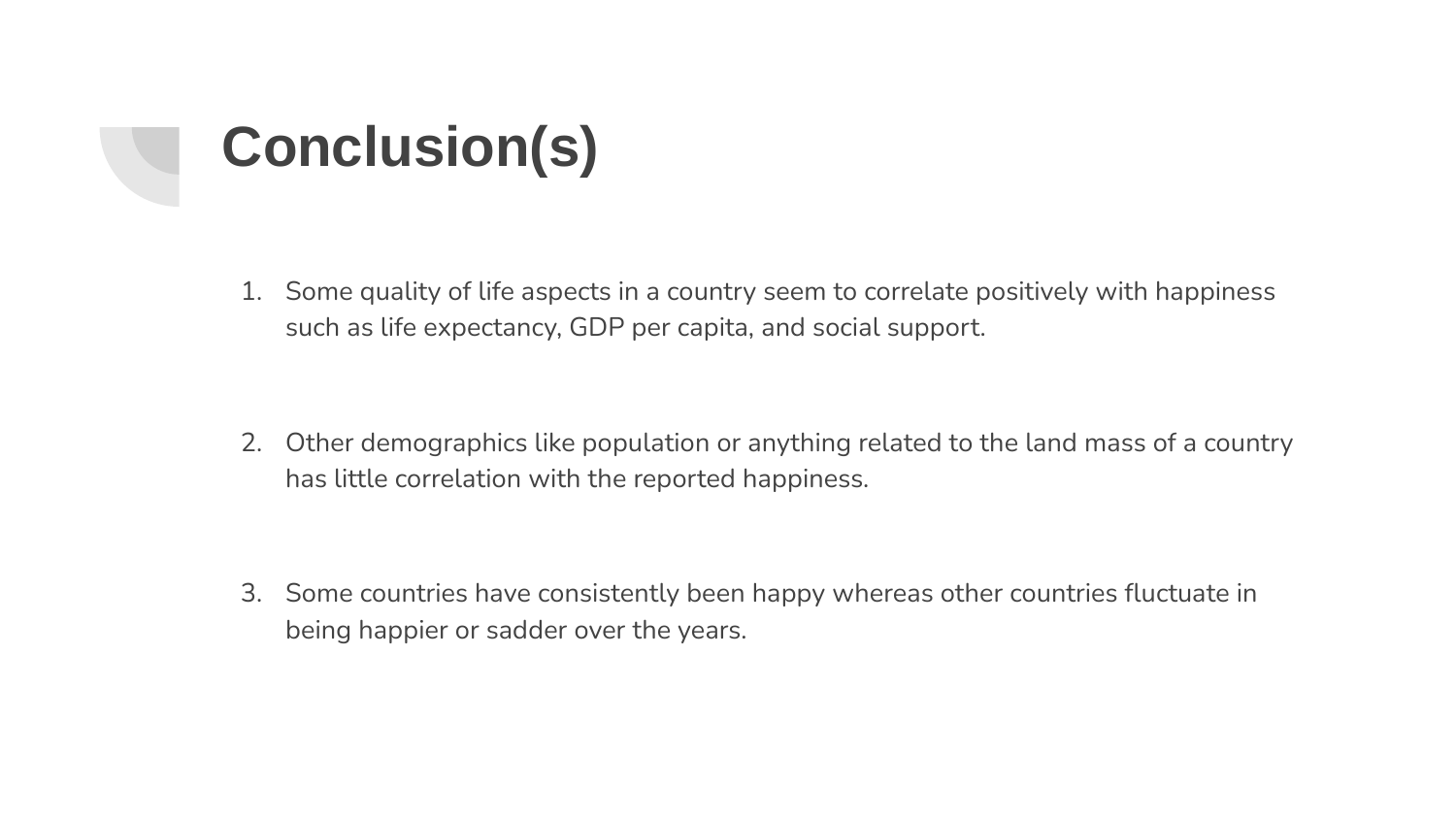

# Conclusion(s)
Some quality of life aspects in a country seem to correlate positively with happiness such as life expectancy, GDP per capita, and social support.

Other demographics like population or anything related to the land mass of a country has little correlation with the reported happiness.

Some countries have consistently been happy whereas other countries fluctuate in being happier or sadder over the years.